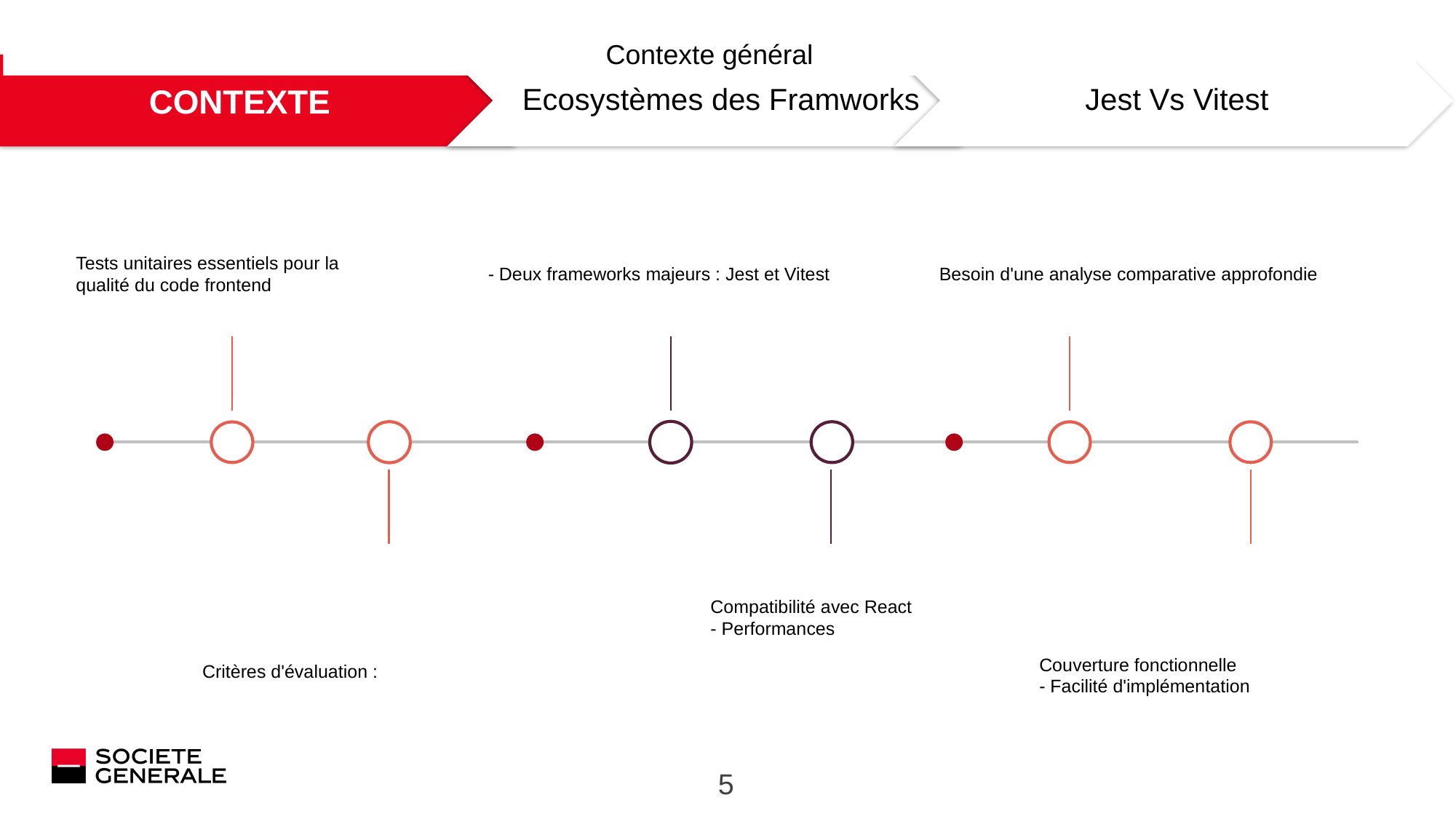

Contexte général

Ecosystèmes des Framworks

Jest Vs Vitest

CONTEXTE
Tests unitaires essentiels pour la qualité du code frontend

- Deux frameworks majeurs : Jest et Vitest

Besoin d'une analyse comparative approfondie

Compatibilité avec React
- Performances

Couverture fonctionnelle
- Facilité d'implémentation

Critères d'évaluation :

5